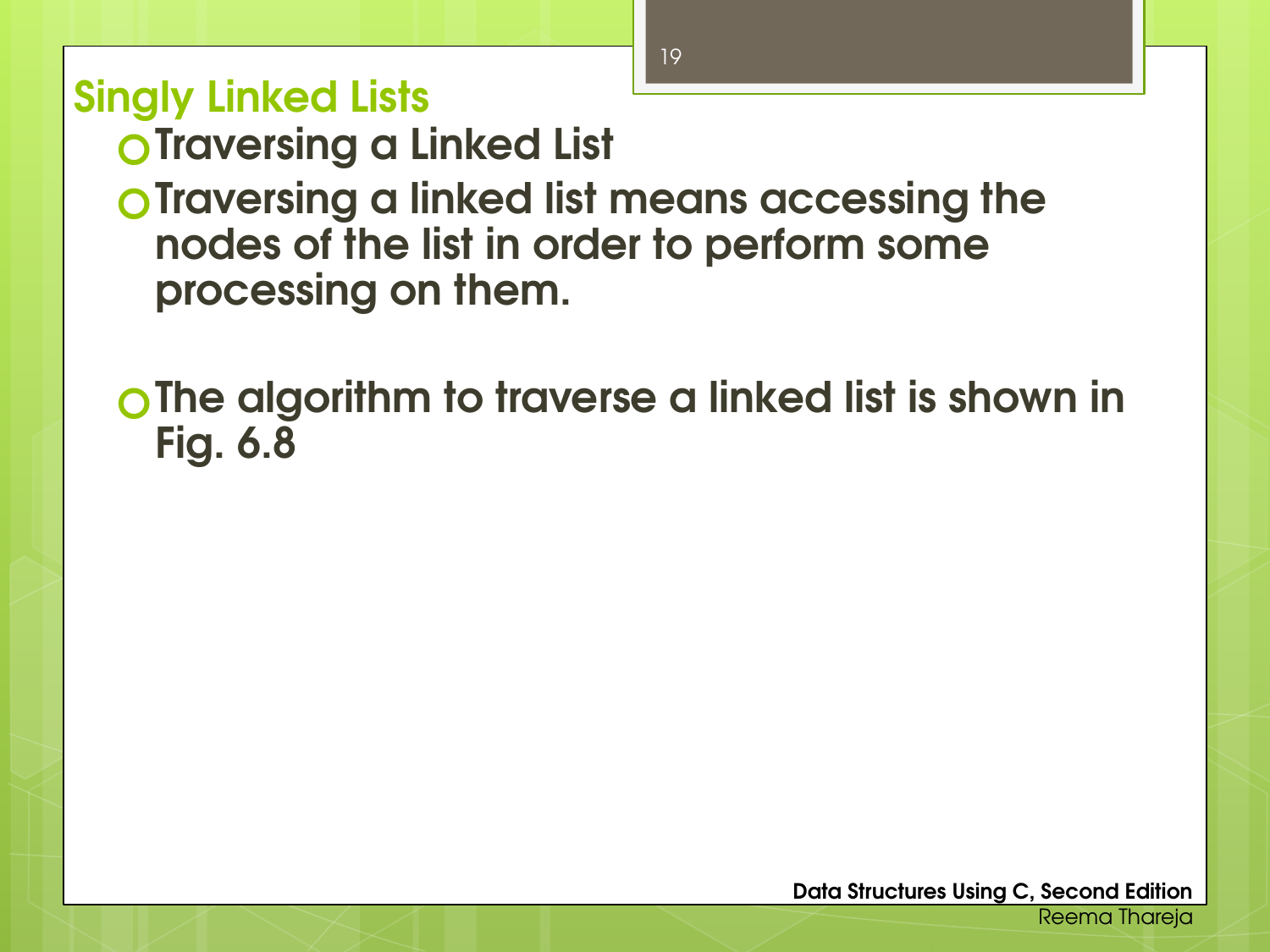

19
# Singly Linked Lists
Traversing a Linked List
Traversing a linked list means accessing the nodes of the list in order to perform some processing on them.

The algorithm to traverse a linked list is shown in Fig. 6.8
Data Structures Using C, Second Edition
Reema Thareja